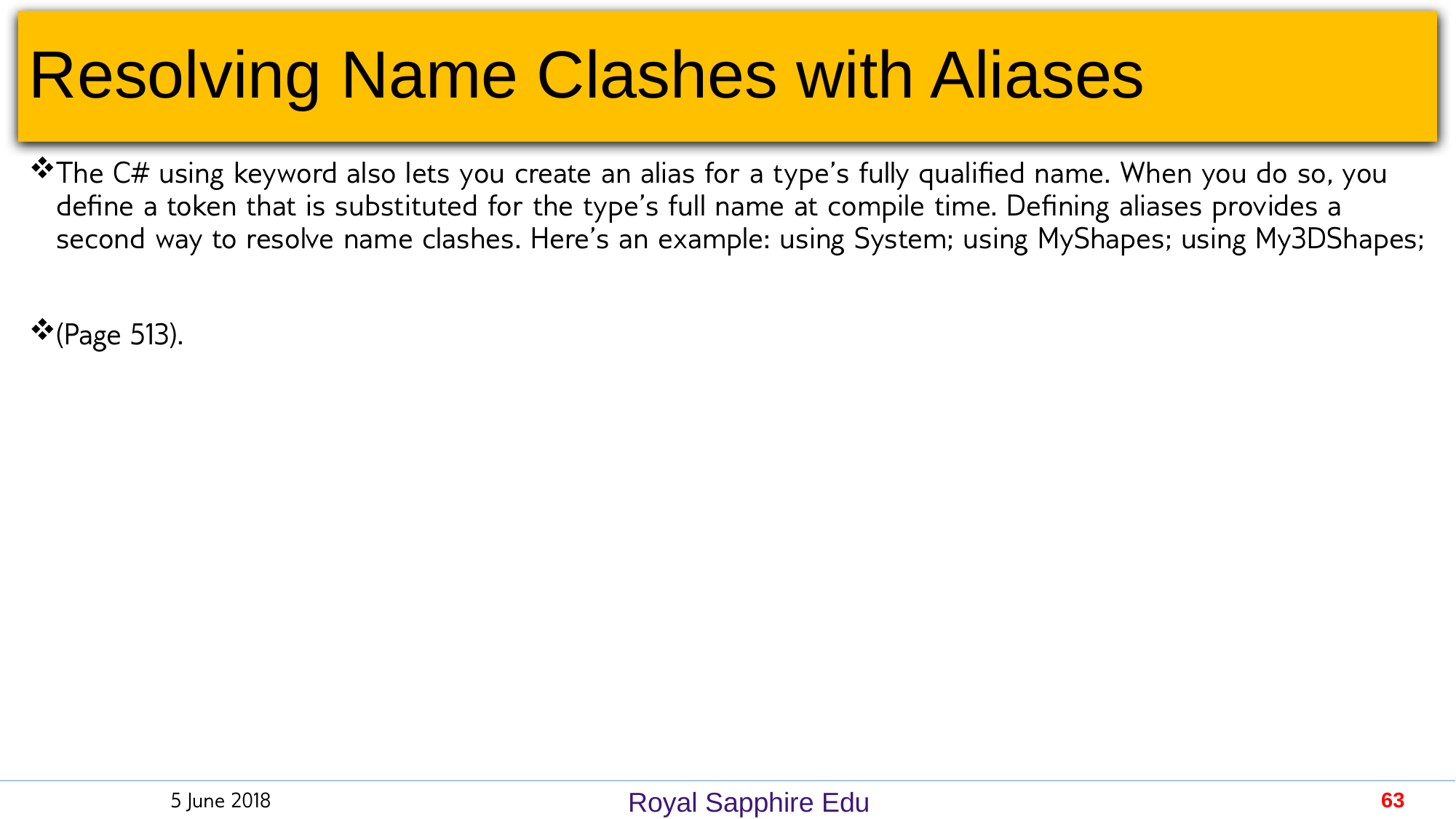

# Resolving Name Clashes with Aliases
The C# using keyword also lets you create an alias for a type’s fully qualified name. When you do so, you define a token that is substituted for the type’s full name at compile time. Defining aliases provides a second way to resolve name clashes. Here’s an example: using System; using MyShapes; using My3DShapes;

(Page 513).
5 June 2018
63